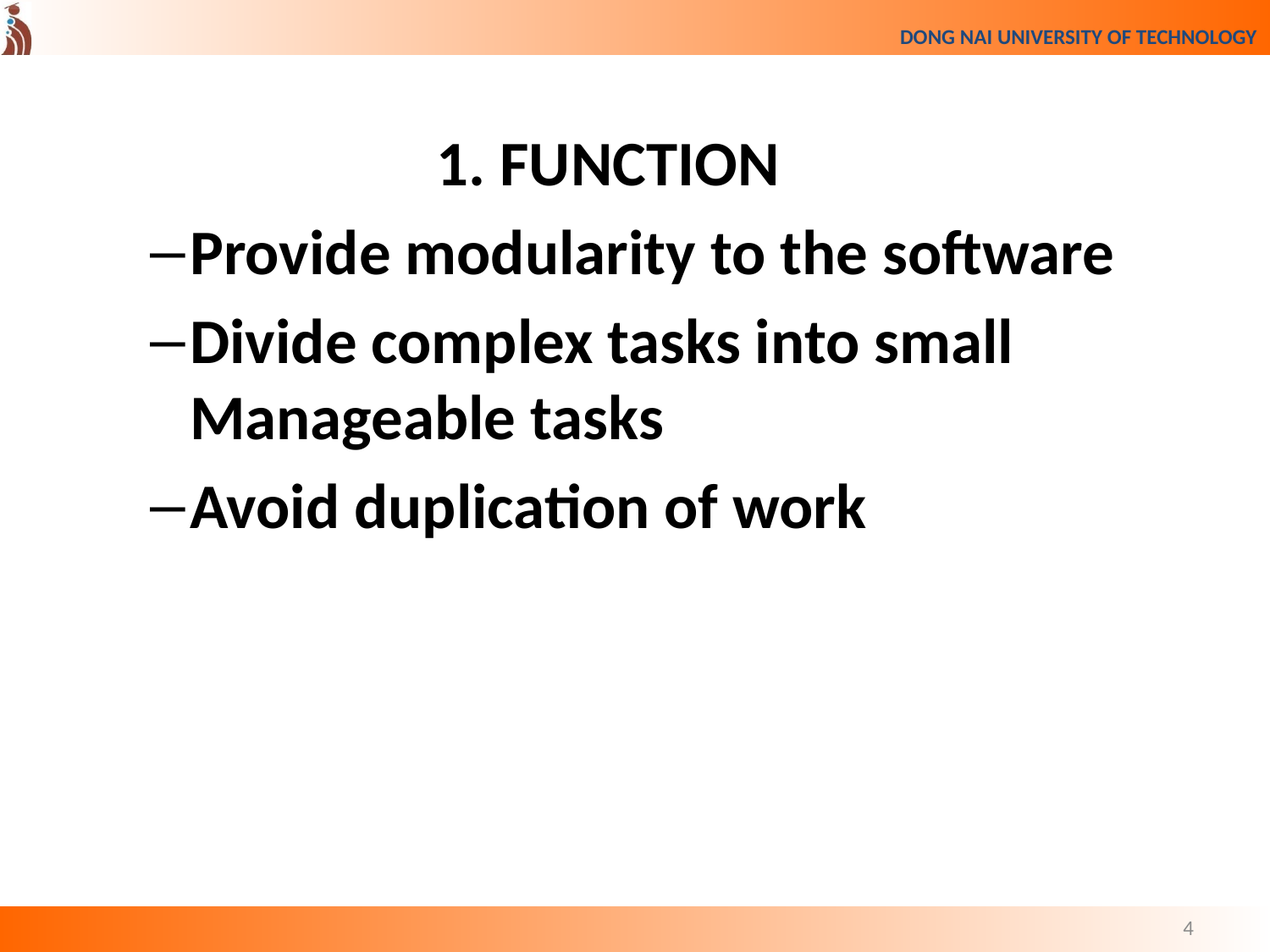

1. FUNCTION
Provide modularity to the software
Divide complex tasks into small Manageable tasks
Avoid duplication of work